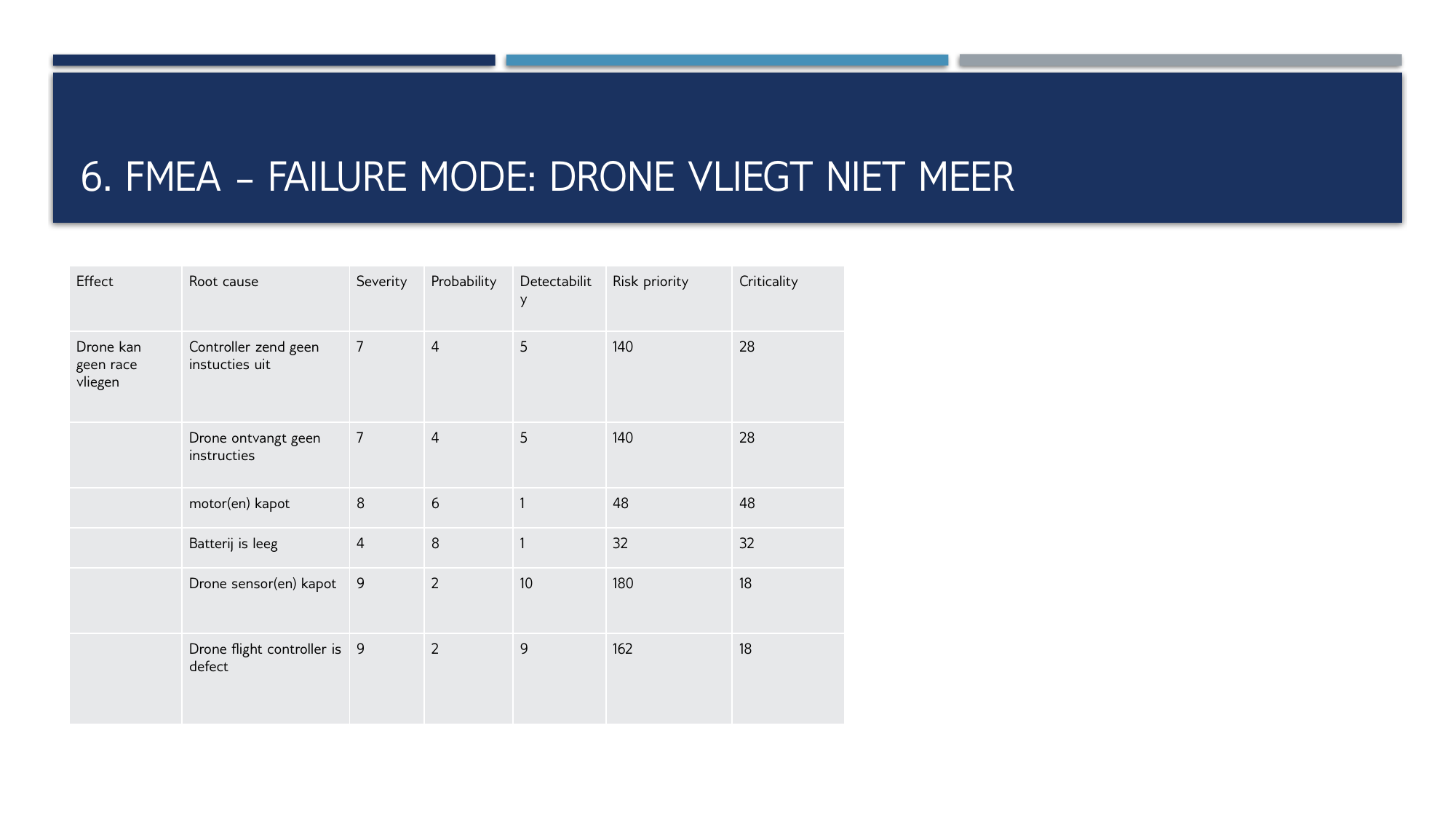

# 6. FMEA – Failure mode: drone vliegt niet meer
| Effect | Root cause | Severity | Probability | Detectability | Risk priority | Criticality |
| --- | --- | --- | --- | --- | --- | --- |
| Drone kan geen race vliegen | Controller zend geen instucties uit | 7 | 4 | 5 | 140 | 28 |
|  | Drone ontvangt geen instructies | 7 | 4 | 5 | 140 | 28 |
|  | motor(en) kapot | 8 | 6 | 1 | 48 | 48 |
|  | Batterij is leeg | 4 | 8 | 1 | 32 | 32 |
|  | Drone sensor(en) kapot | 9 | 2 | 10 | 180 | 18 |
|  | Drone flight controller is defect | 9 | 2 | 9 | 162 | 18 |